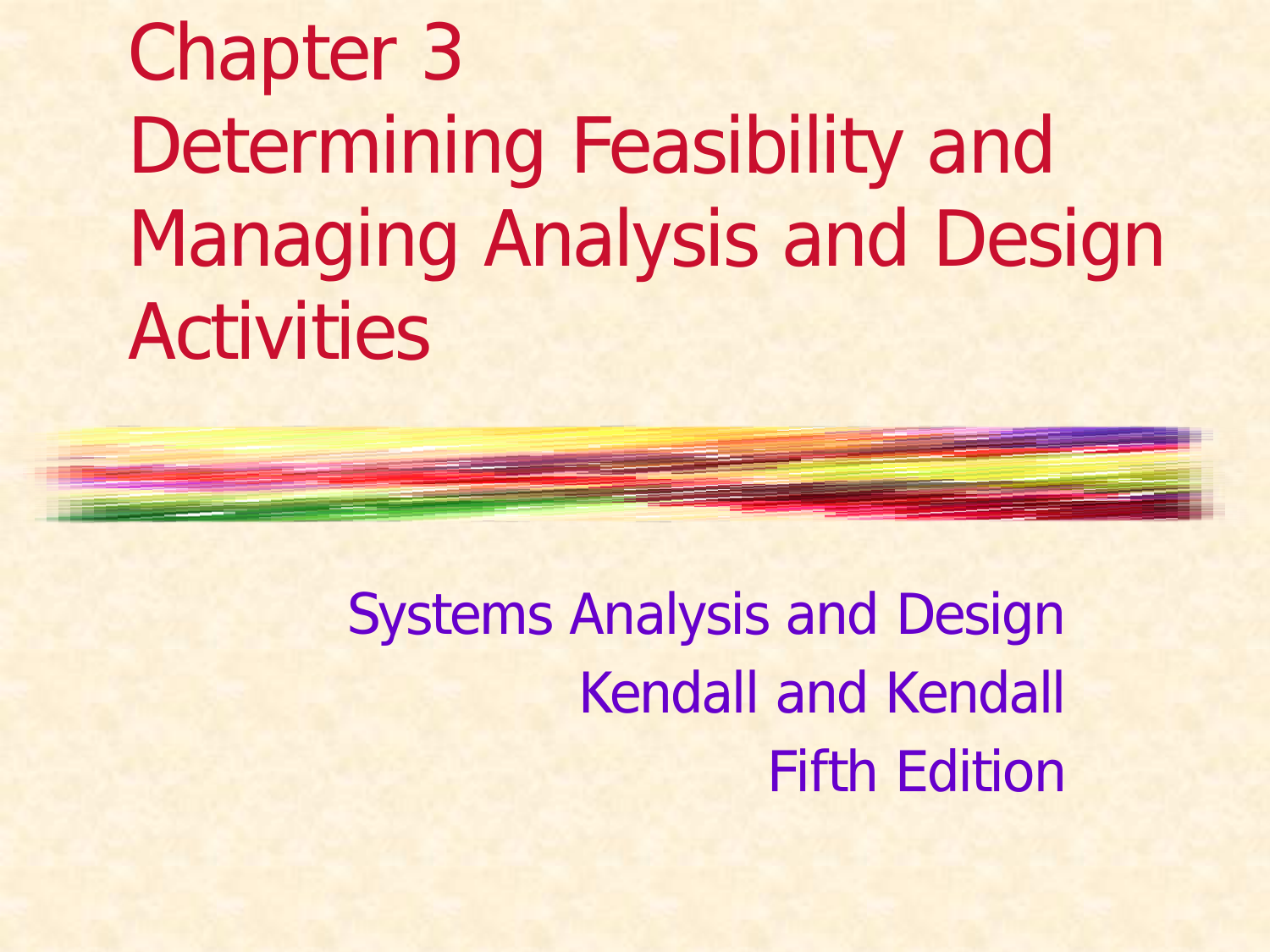

# Chapter 3 Determining Feasibility and Managing Analysis and Design Activities
Systems Analysis and Design
Kendall and Kendall
Fifth Edition